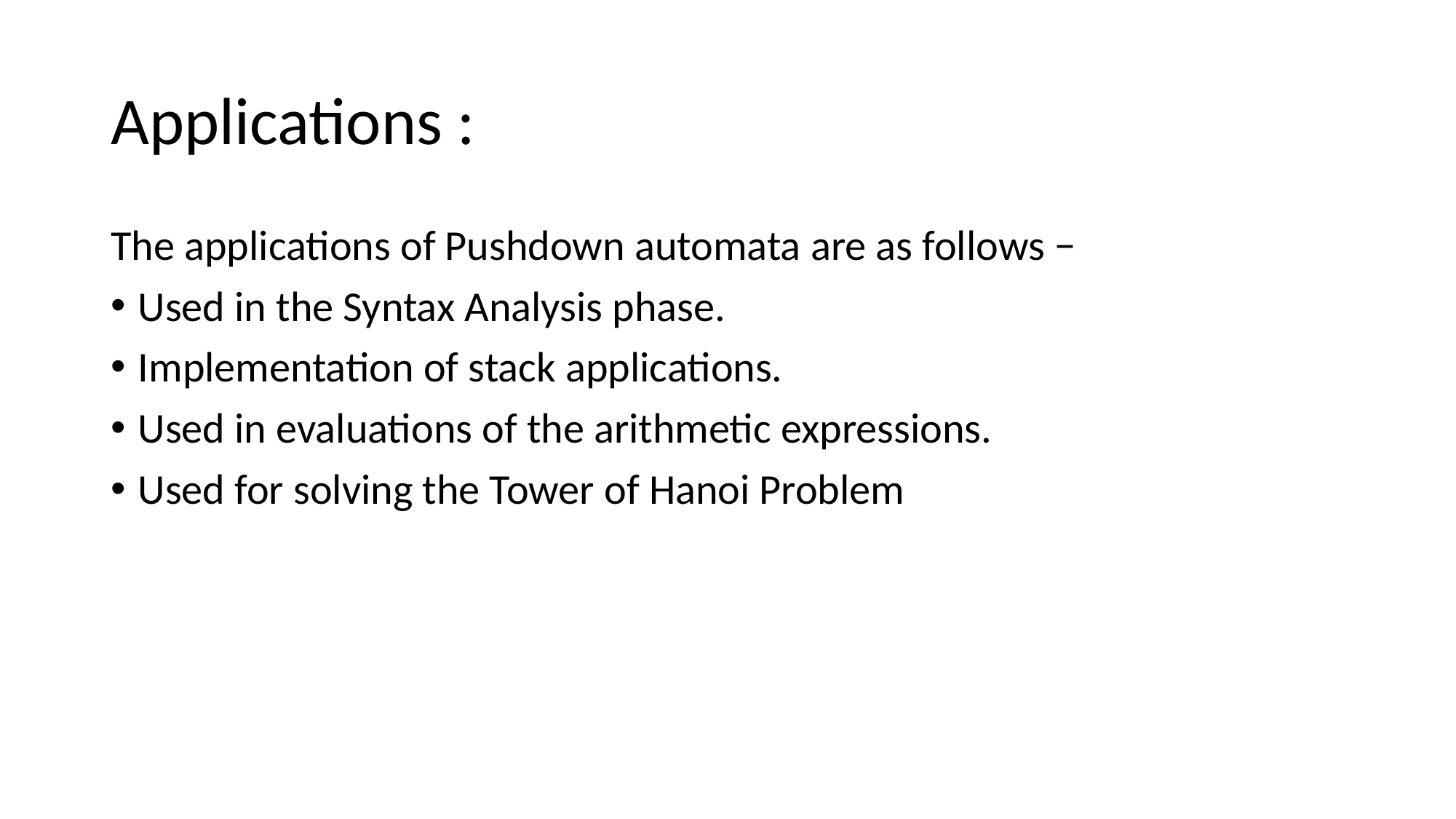

# Applications :
The applications of Pushdown automata are as follows −
Used in the Syntax Analysis phase.
Implementation of stack applications.
Used in evaluations of the arithmetic expressions.
Used for solving the Tower of Hanoi Problem